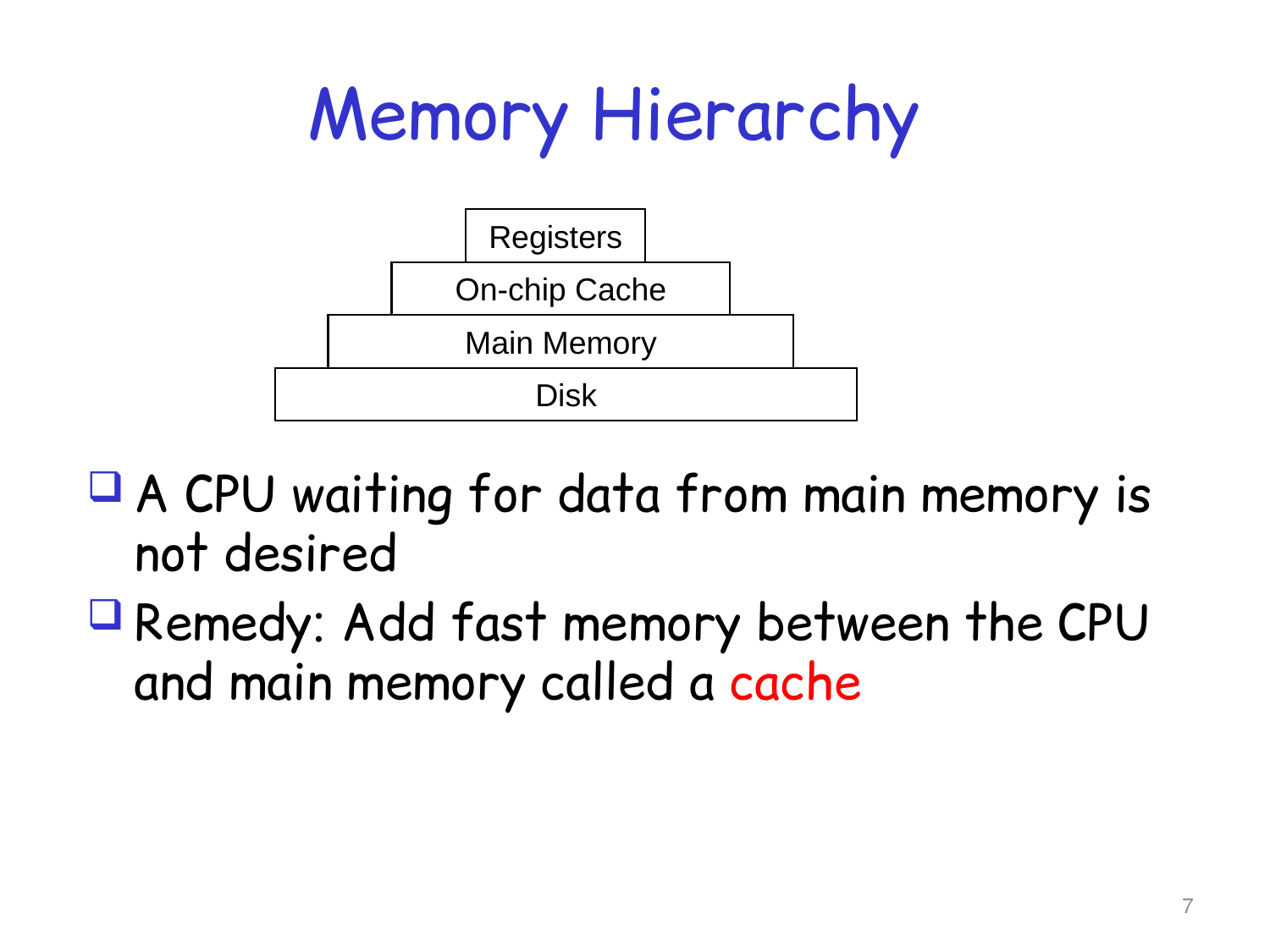

Memory Hierarchy
Registers
On-chip Cache
Main Memory
Disk
A CPU waiting for data from main memory is not desired
Remedy: Add fast memory between the CPU and main memory called a cache
7